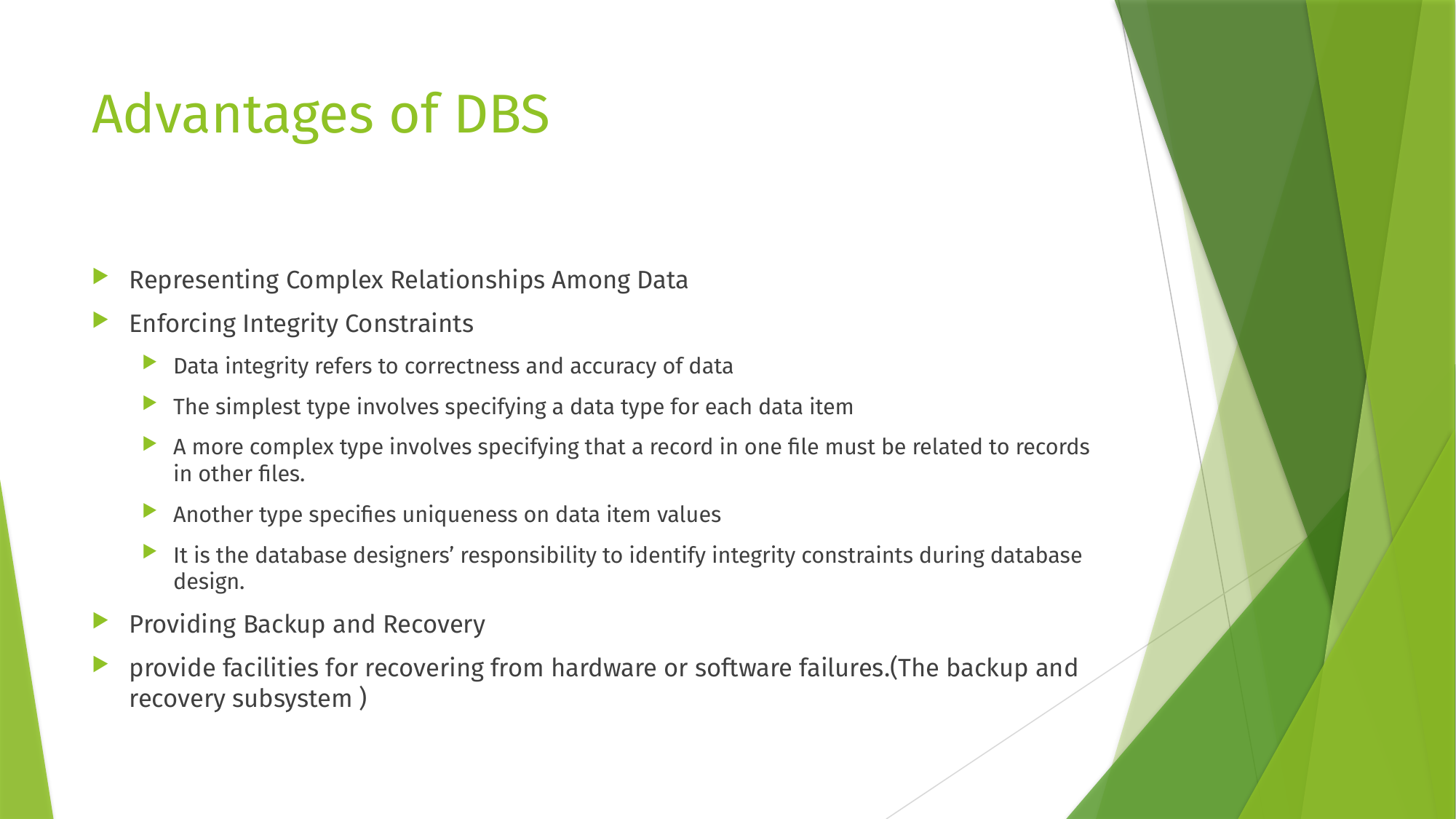

# Advantages of DBS
Representing Complex Relationships Among Data
Enforcing Integrity Constraints
Data integrity refers to correctness and accuracy of data
The simplest type involves specifying a data type for each data item
A more complex type involves specifying that a record in one file must be related to records in other files.
Another type specifies uniqueness on data item values
It is the database designers’ responsibility to identify integrity constraints during database design.
Providing Backup and Recovery
provide facilities for recovering from hardware or software failures.(The backup and recovery subsystem )